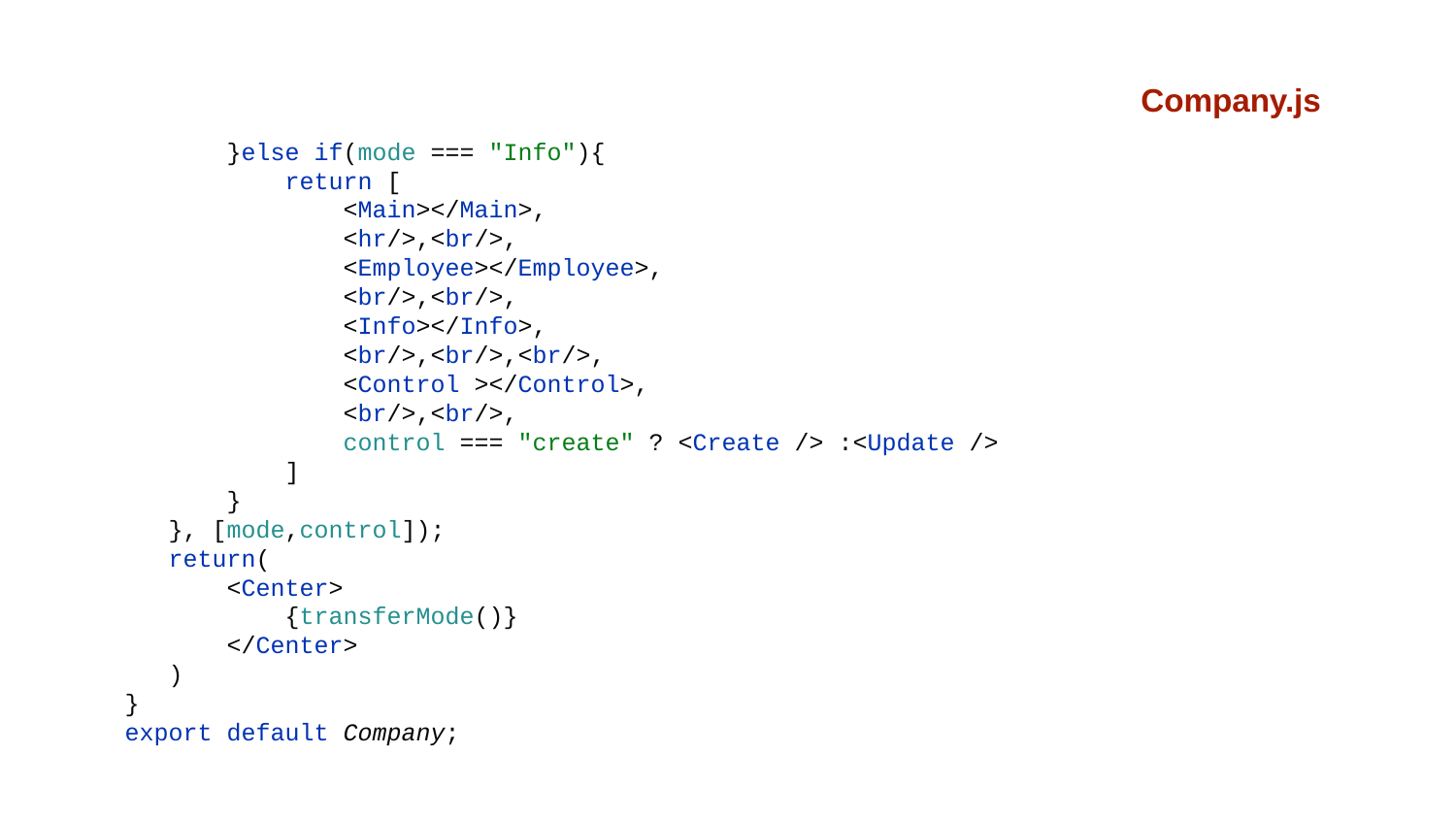

Company.js
       }else if(mode === "Info"){
           return [
               <Main></Main>,
               <hr/>,<br/>,
               <Employee></Employee>,
               <br/>,<br/>,
               <Info></Info>,
               <br/>,<br/>,<br/>,
               <Control ></Control>,
               <br/>,<br/>,
               control === "create" ? <Create /> :<Update />
           ]
       }
   }, [mode,control]);
   return(
       <Center>
           {transferMode()}
       </Center>
   )
}
export default Company;